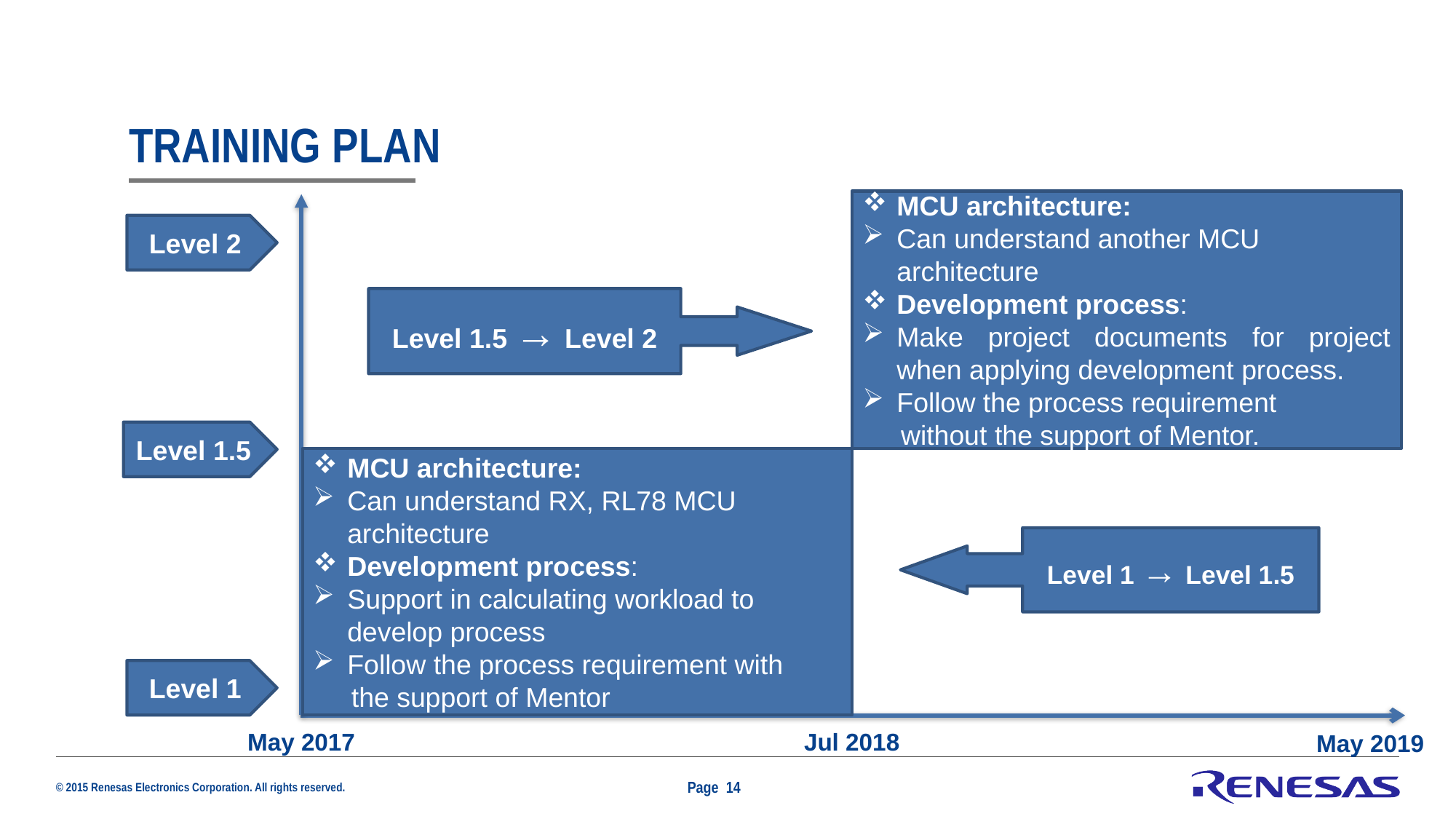

# Training plan
MCU architecture:
Can understand another MCU architecture
Development process:
Make project documents for project when applying development process.
Follow the process requirement
     without the support of Mentor.
Level 2
Level 1.5 → Level 2
Level 1.5
MCU architecture:
Can understand RX, RL78 MCU architecture
Development process:
Support in calculating workload to develop process
Follow the process requirement with
     the support of Mentor
Level 1 → Level 1.5
Level 1
May 2017
Jul 2018
May 2019
Page  14